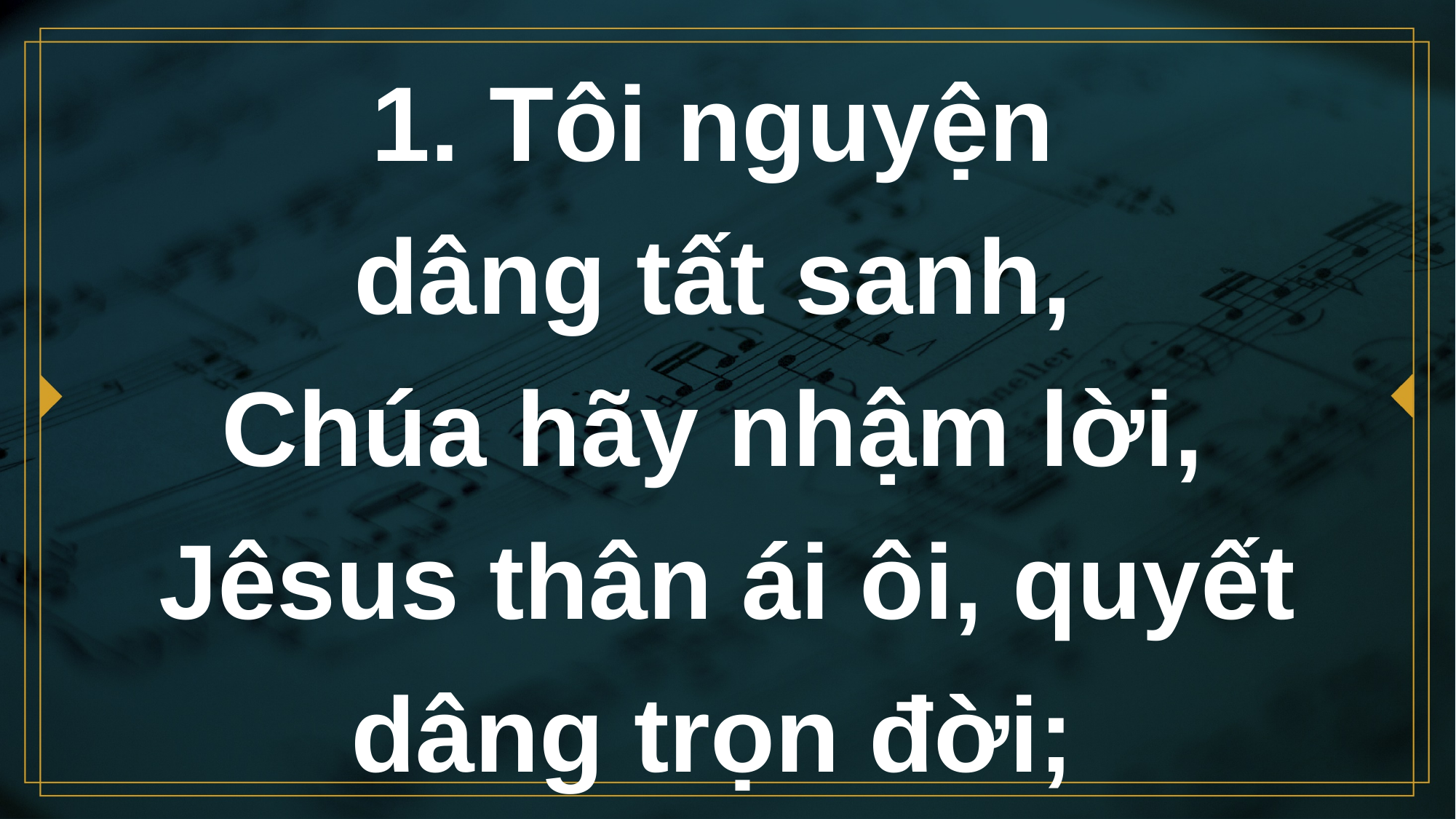

# 1. Tôi nguyện dâng tất sanh, Chúa hãy nhậm lời, Jêsus thân ái ôi, quyết dâng trọn đời;